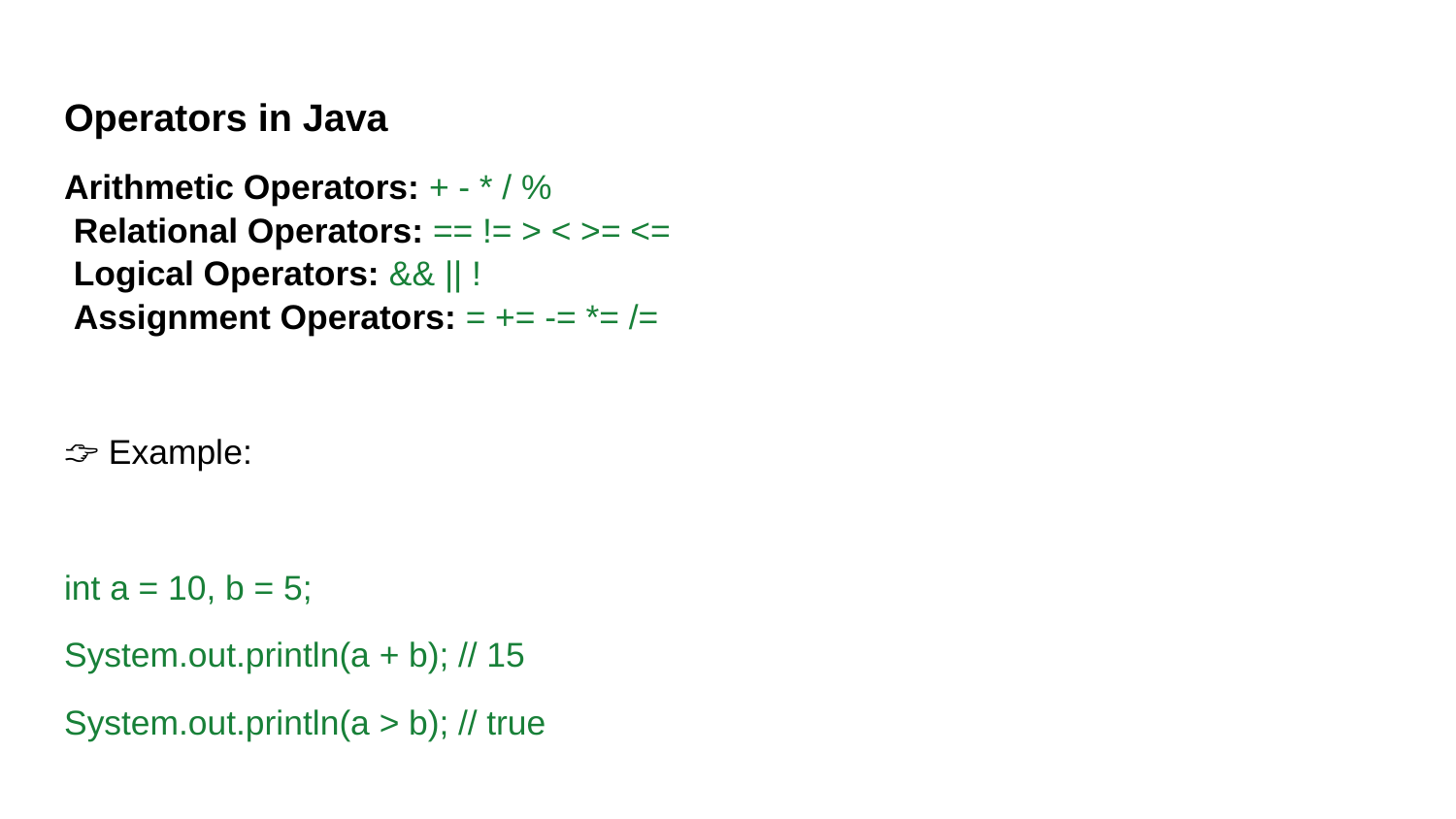

Operators in Java
Arithmetic Operators: + - * / %
 Relational Operators: == != > < >= <=
 Logical Operators: && || !
 Assignment Operators: = += -= *= /=

👉 Example:

int a = 10, b = 5;
System.out.println(a + b); // 15
System.out.println(a > b); // true